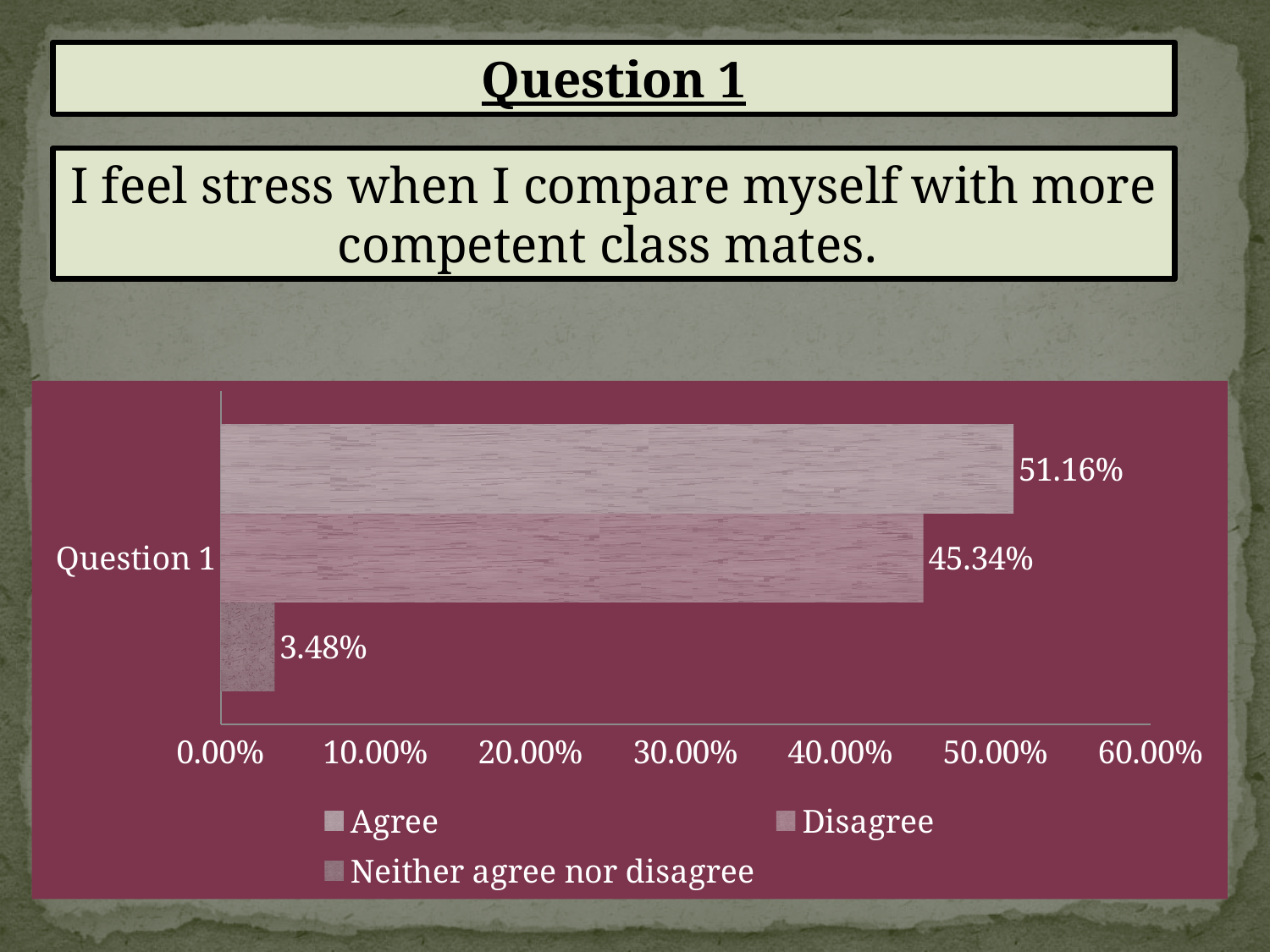

Question 1
I feel stress when I compare myself with more competent class mates.

### Chart

| Category | Neither agree nor disagree | Disagree | Agree |
|---|---|---|---|
| Question 1 | 0.0348 | 0.4534 | 0.5116 |